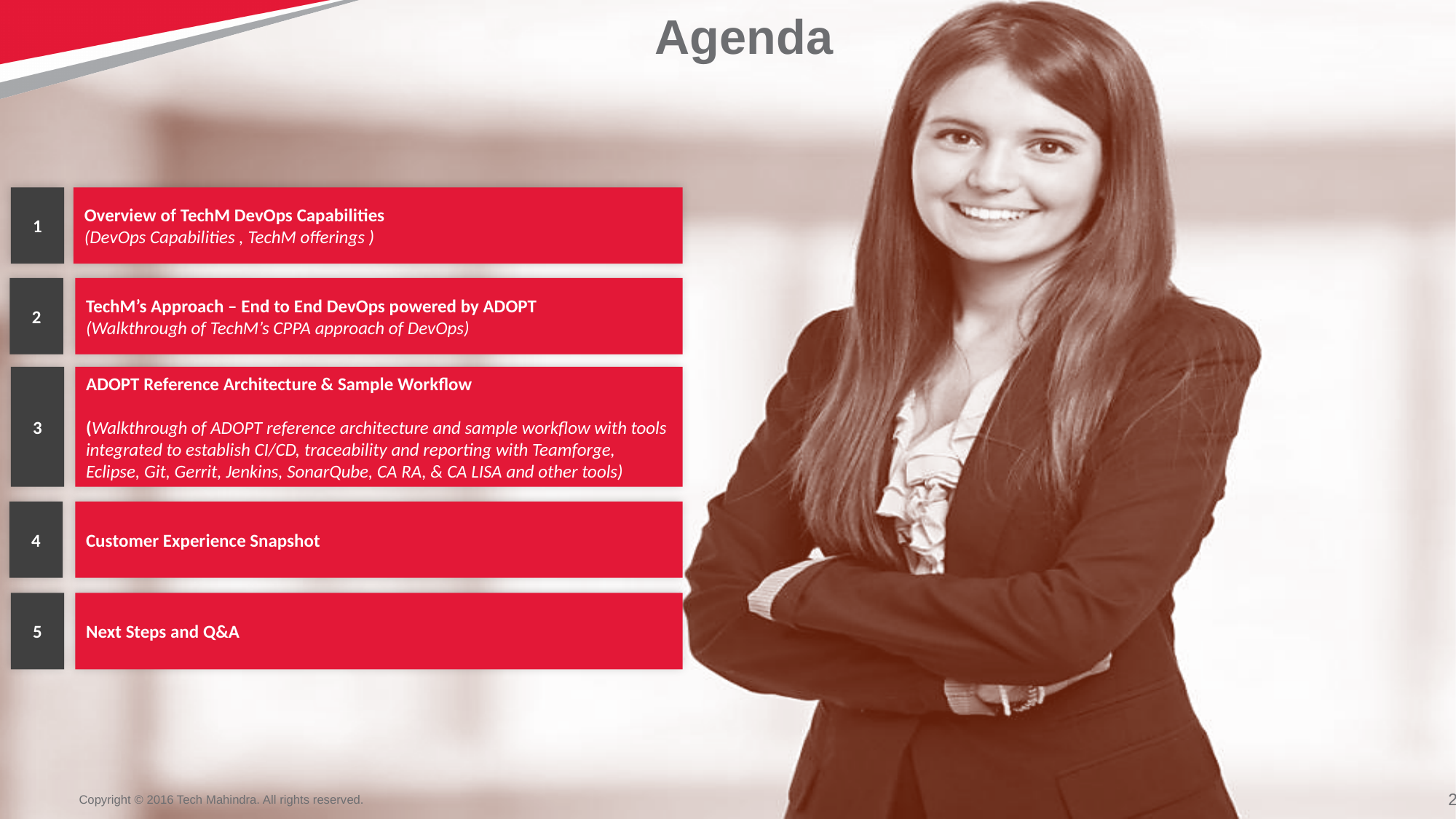

# Agenda
1
Overview of TechM DevOps Capabilities
(DevOps Capabilities , TechM offerings )
2
TechM’s Approach – End to End DevOps powered by ADOPT
(Walkthrough of TechM’s CPPA approach of DevOps)
3
ADOPT Reference Architecture & Sample Workflow

(Walkthrough of ADOPT reference architecture and sample workflow with tools integrated to establish CI/CD, traceability and reporting with Teamforge, Eclipse, Git, Gerrit, Jenkins, SonarQube, CA RA, & CA LISA and other tools)
4
Customer Experience Snapshot
5
Next Steps and Q&A